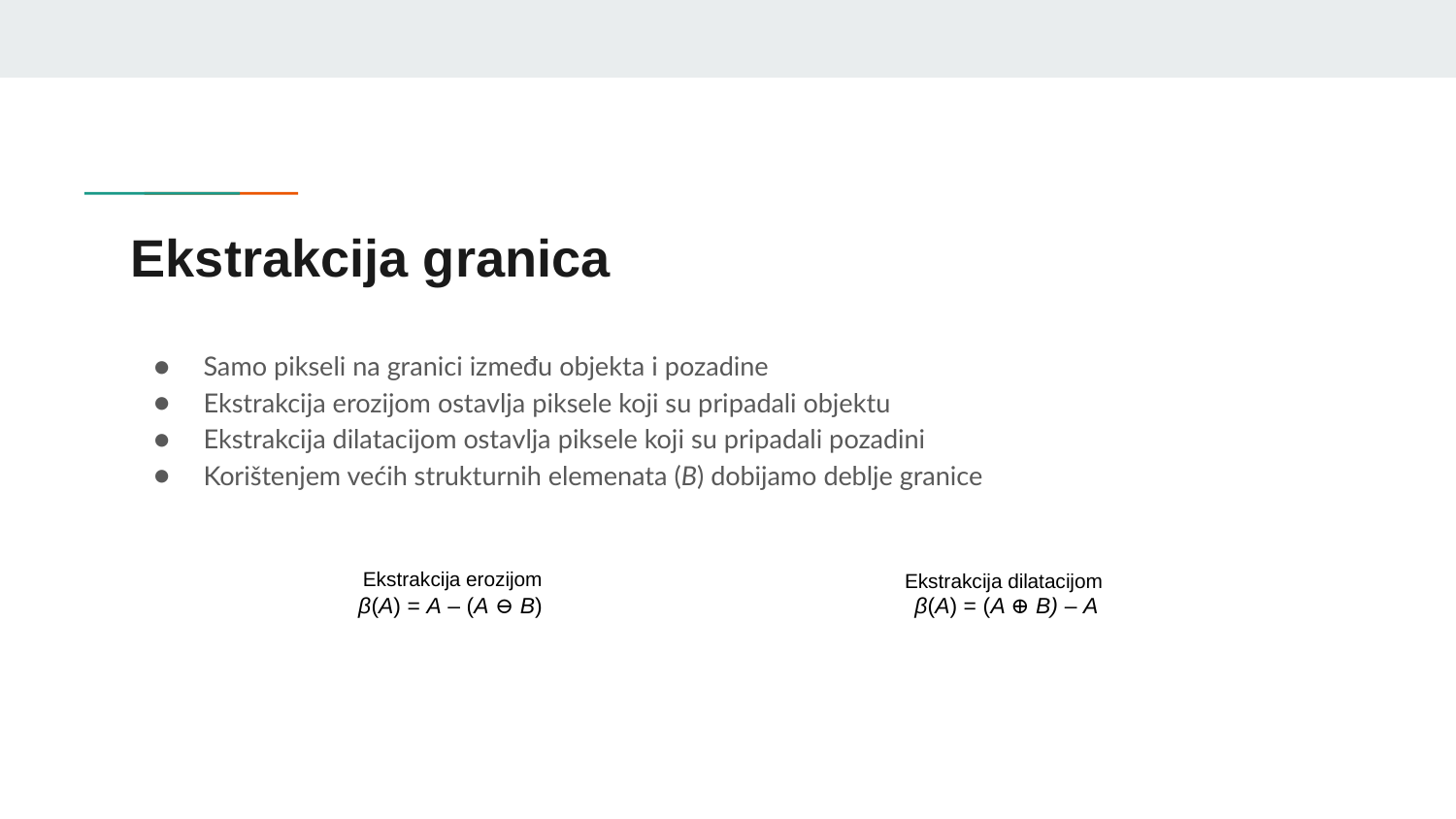

# Ekstrakcija granica
Samo pikseli na granici između objekta i pozadine
Ekstrakcija erozijom ostavlja piksele koji su pripadali objektu
Ekstrakcija dilatacijom ostavlja piksele koji su pripadali pozadini
Korištenjem većih strukturnih elemenata (B) dobijamo deblje granice

β(A) = A – (A ⊖ B)                                                           β(A) = (A ⊕ B) – A

Ekstrakcija erozijom
Ekstrakcija dilatacijom